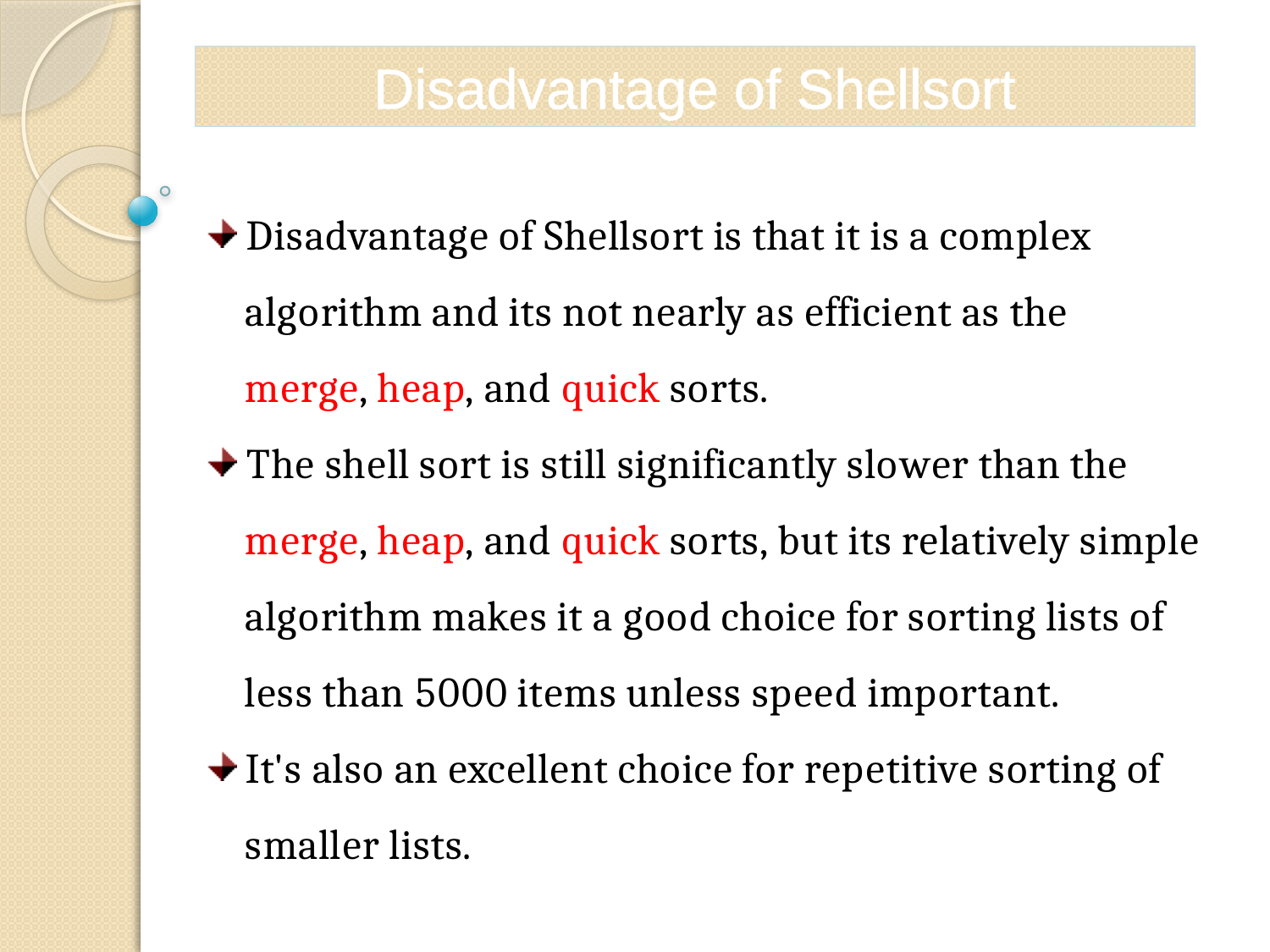

Disadvantage of Shellsort
 Disadvantage of Shellsort is that it is a complex
    algorithm and its not nearly as efficient as the
    merge, heap, and quick sorts.
 The shell sort is still significantly slower than the
    merge, heap, and quick sorts, but its relatively simple
    algorithm makes it a good choice for sorting lists of
    less than 5000 items unless speed important.
 It's also an excellent choice for repetitive sorting of
    smaller lists.